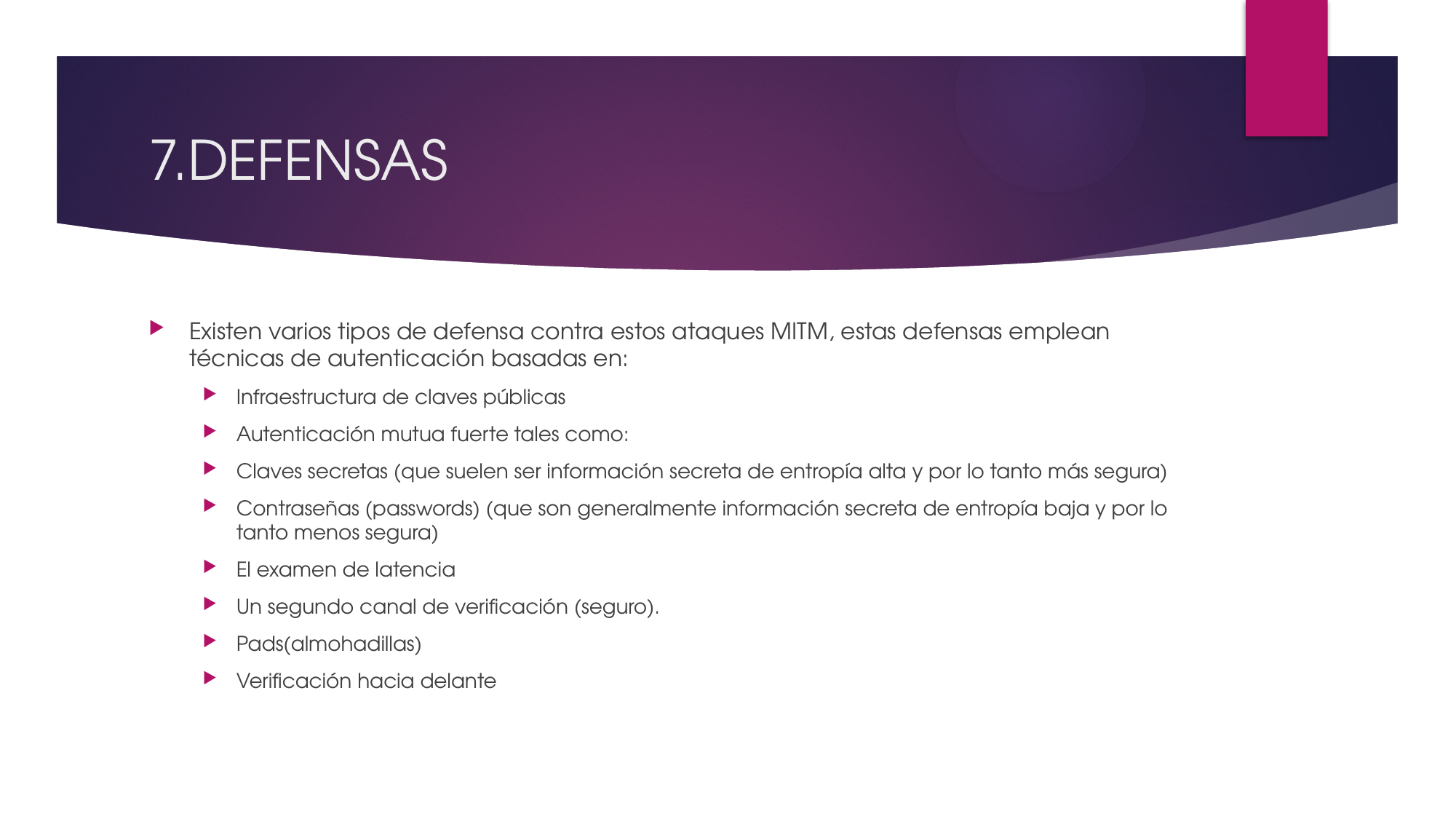

# 7.DEFENSAS
Existen varios tipos de defensa contra estos ataques MITM, estas defensas emplean técnicas de autenticación basadas en:
Infraestructura de claves públicas
Autenticación mutua fuerte tales como:
Claves secretas (que suelen ser información secreta de entropía alta y por lo tanto más segura)
Contraseñas (passwords) (que son generalmente información secreta de entropía baja y por lo tanto menos segura)
El examen de latencia
Un segundo canal de verificación (seguro).
Pads(almohadillas)
Verificación hacia delante